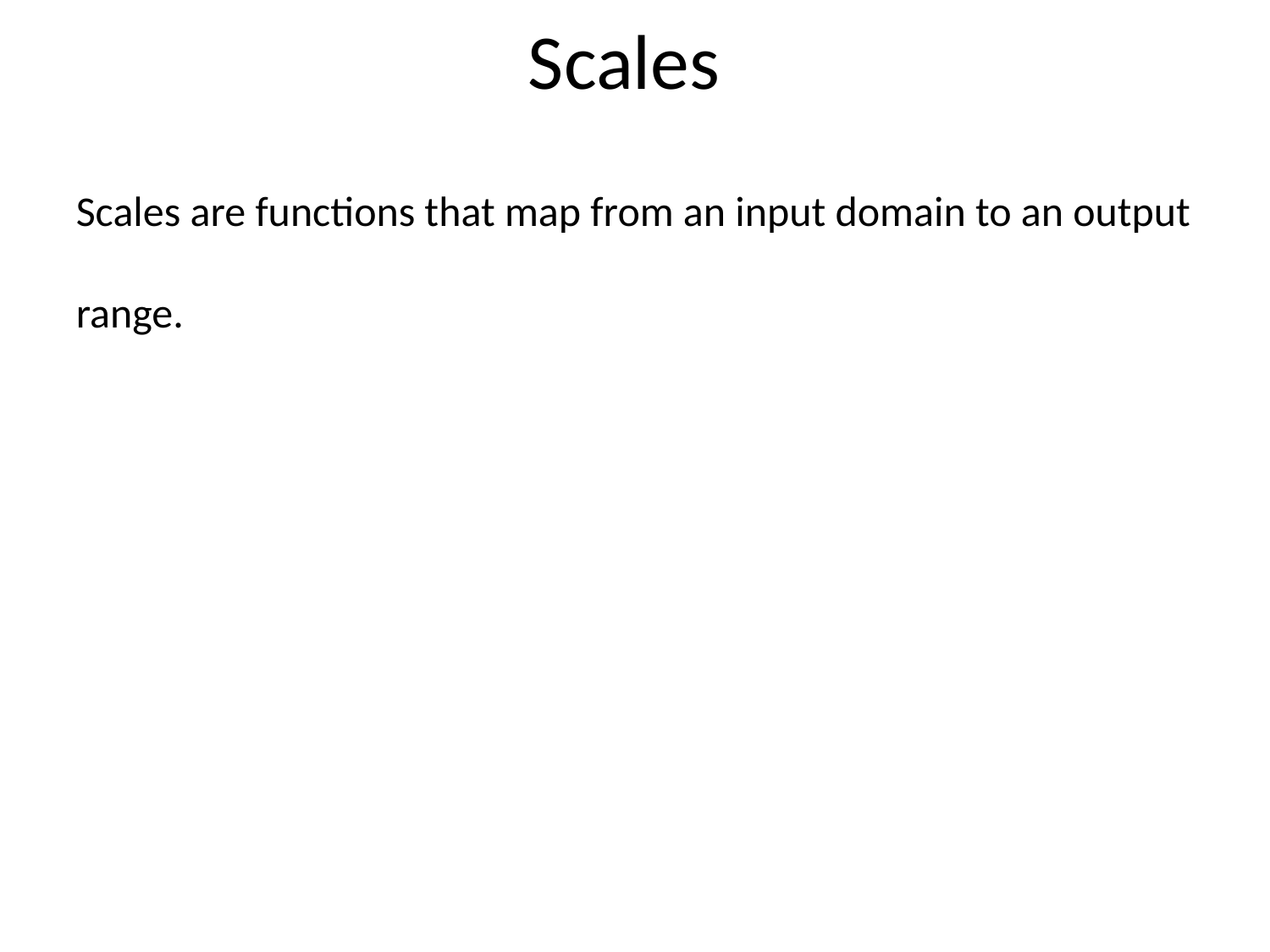

# Scales
Scales are functions that map from an input domain to an output range.